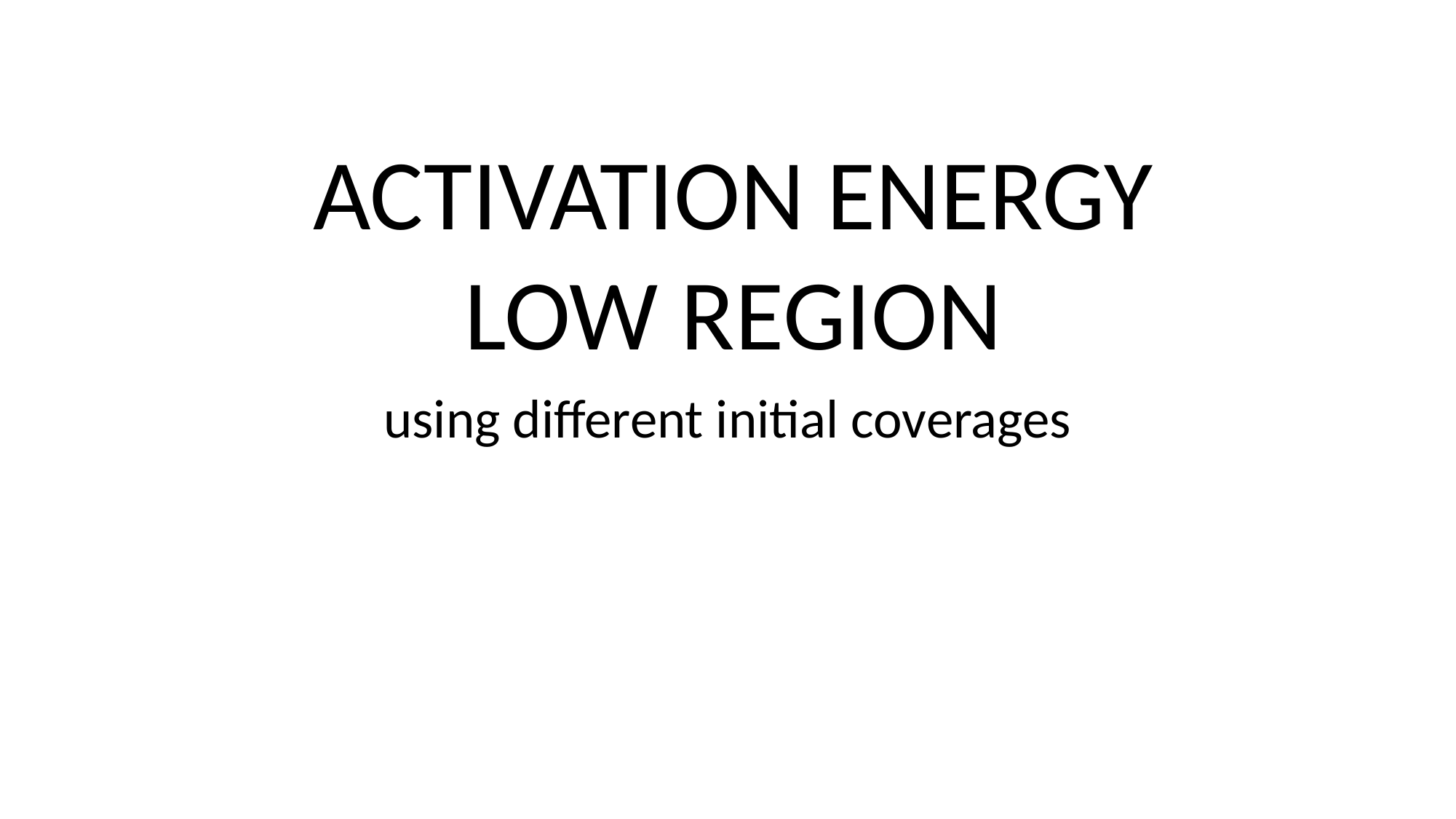

ACTIVATION ENERGY
LOW REGION
using different initial coverages